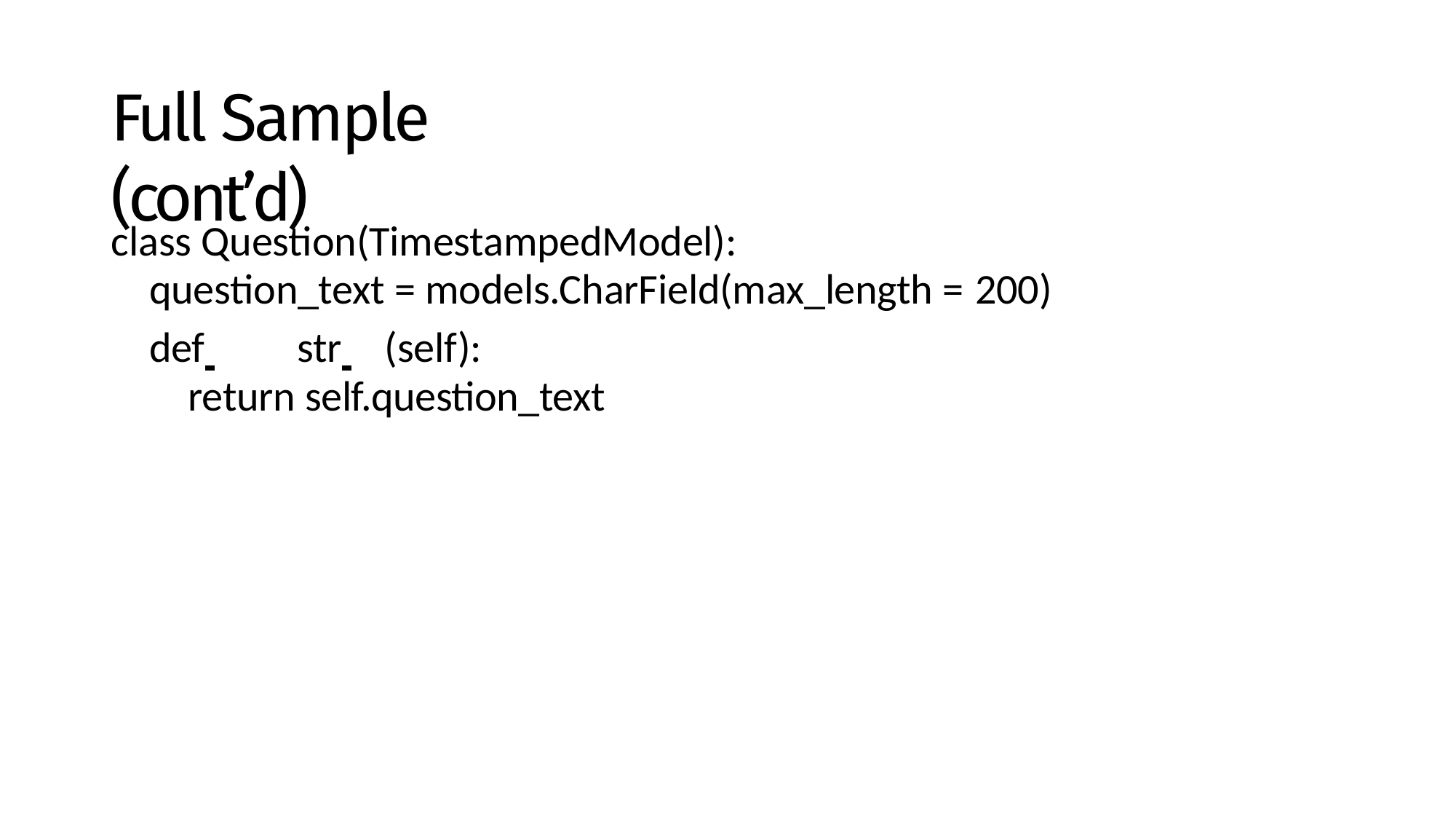

# Full Sample (cont’d)
class Question(TimestampedModel):
question_text = models.CharField(max_length = 200)
def 	str 	(self):
return self.question_text